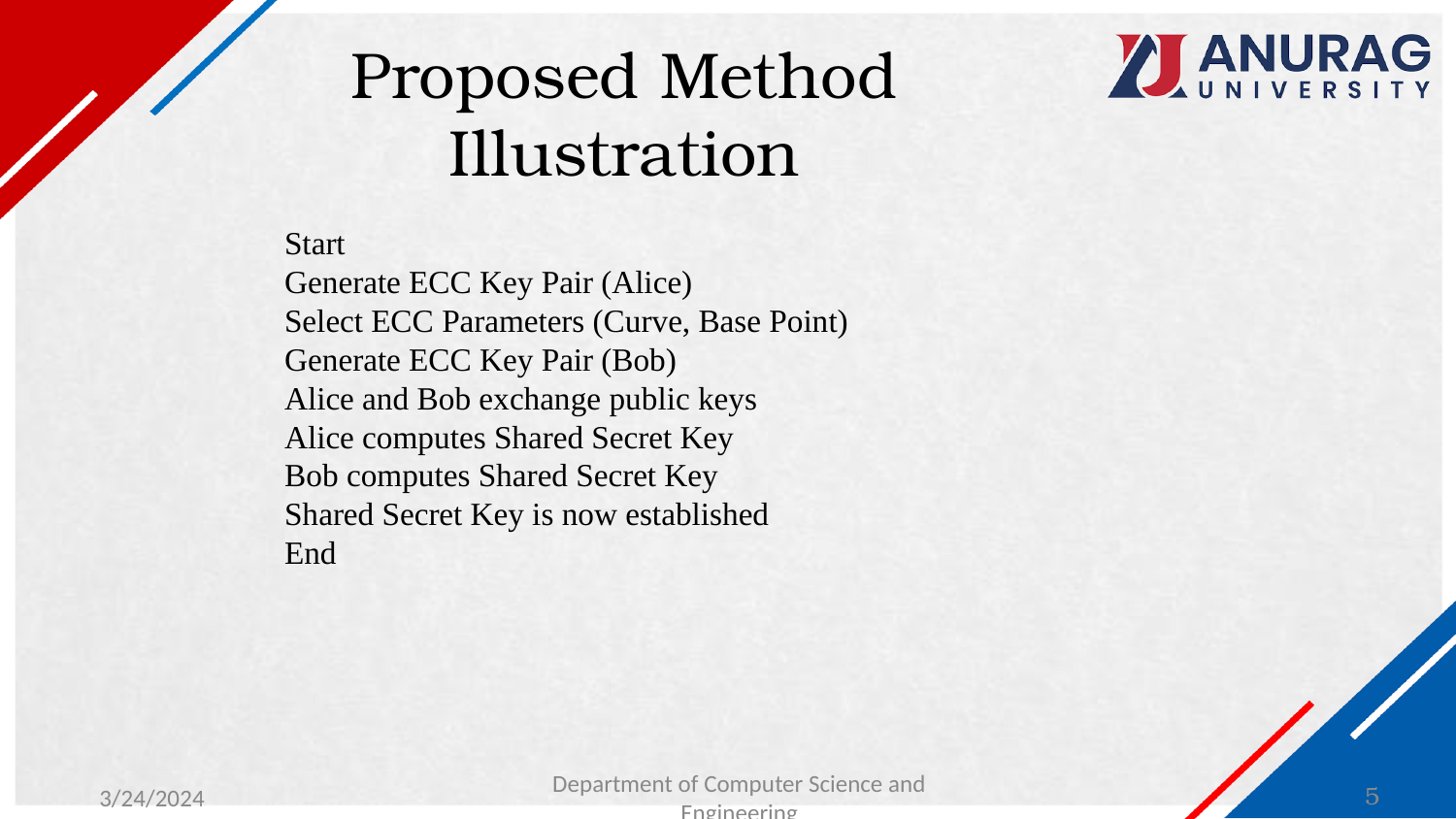

# Proposed Method Illustration
Start
Generate ECC Key Pair (Alice)
Select ECC Parameters (Curve, Base Point)
Generate ECC Key Pair (Bob)
Alice and Bob exchange public keys
Alice computes Shared Secret Key
Bob computes Shared Secret Key
Shared Secret Key is now established
End
3/24/2024
Department of Computer Science and Engineering
5